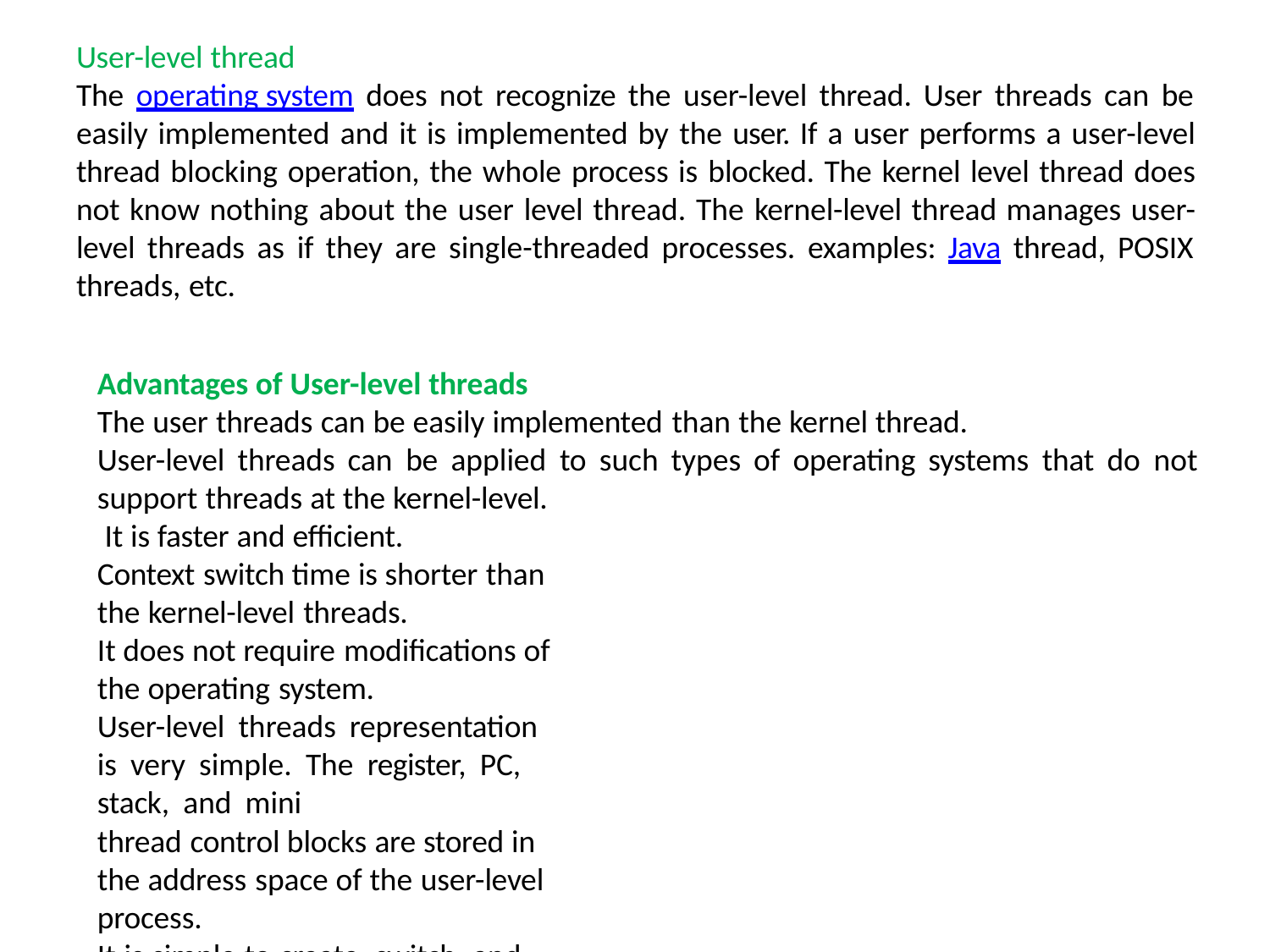

User-level thread
The operating system does not recognize the user-level thread. User threads can be  easily implemented and it is implemented by the user. If a user performs a user-level  thread blocking operation, the whole process is blocked. The kernel level thread does  not know nothing about the user level thread. The kernel-level thread manages user-  level threads as if they are single-threaded processes. examples: Java thread, POSIX  threads, etc.

Advantages of User-level threads
The user threads can be easily implemented than the kernel thread.
User-level threads can be applied to such types of operating systems that do not
support threads at the kernel-level.  It is faster and efficient.
Context switch time is shorter than the kernel-level threads.
It does not require modifications of the operating system.
User-level threads representation is very simple. The register, PC, stack, and mini
thread control blocks are stored in the address space of the user-level process.
It is simple to create, switch, and synchronize threads without the intervention of the
process.